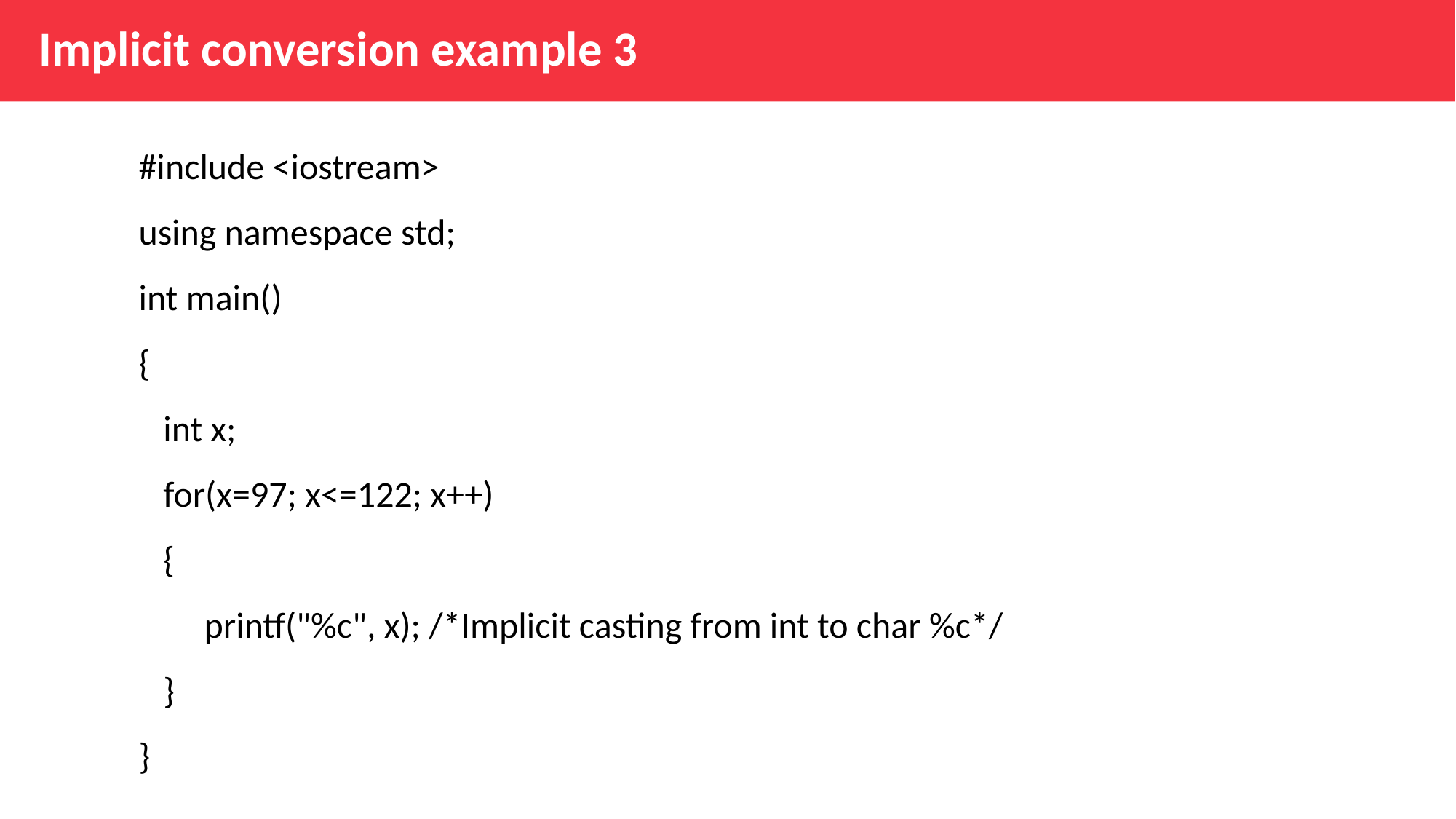

Implicit conversion example 3
#include <iostream>
using namespace std;
int main()
{
   int x;
   for(x=97; x<=122; x++)
   {
        printf("%c", x); /*Implicit casting from int to char %c*/
   }
}